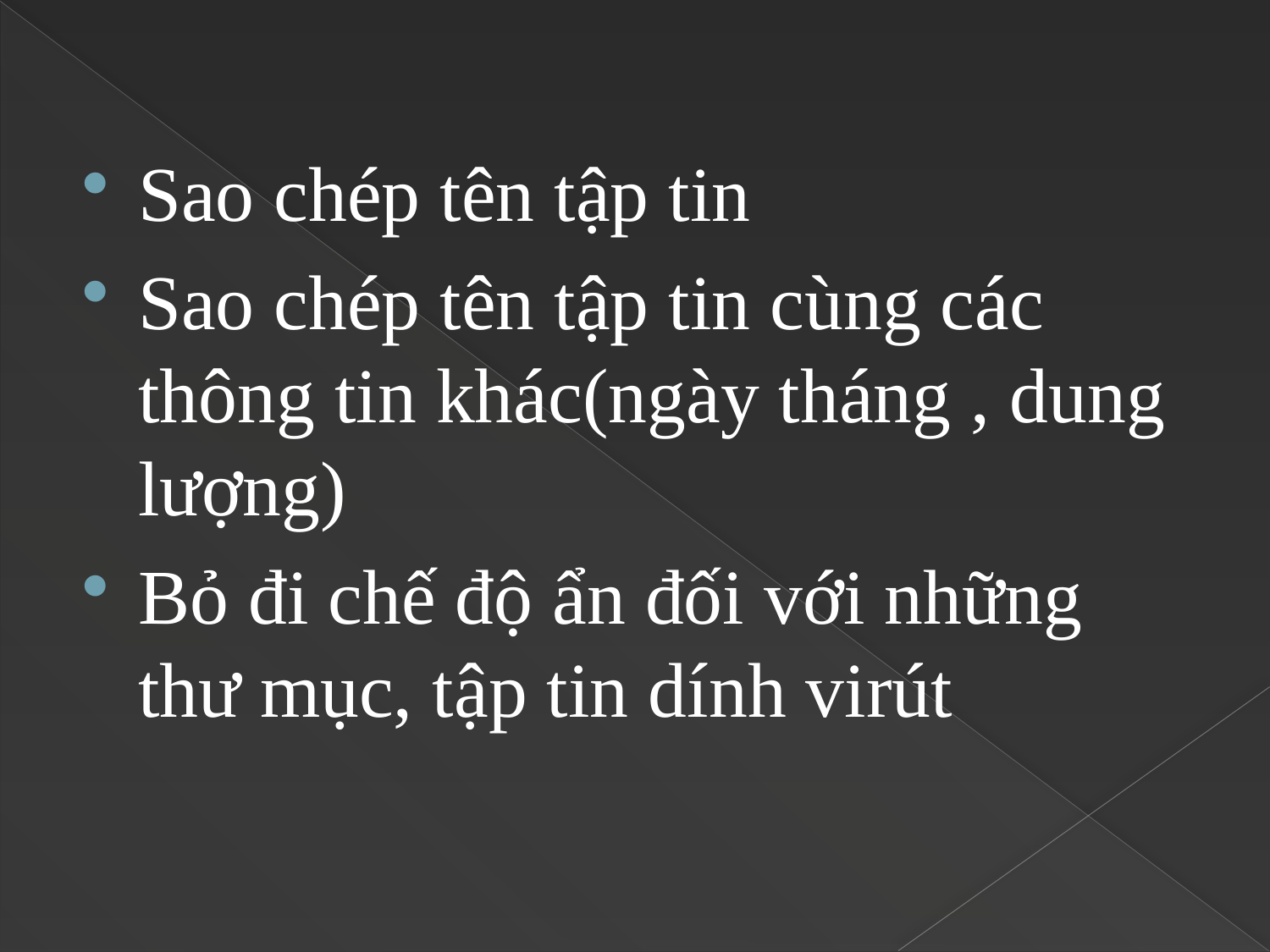

Sao chép tên tập tin
Sao chép tên tập tin cùng các thông tin khác(ngày tháng , dung lượng)
Bỏ đi chế độ ẩn đối với những thư mục, tập tin dính virút